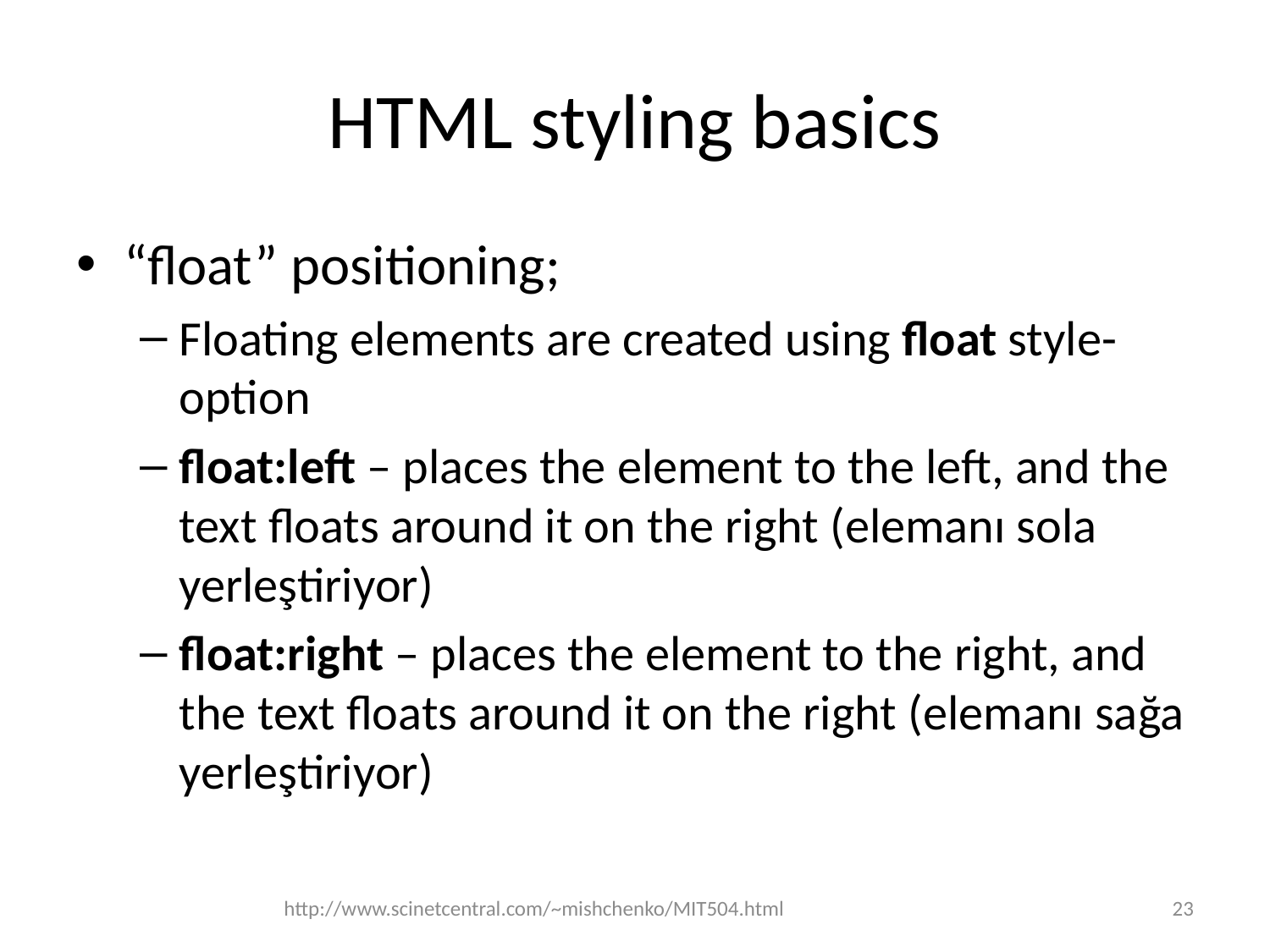

# HTML styling basics
“float” positioning;
Floating elements are created using float style-option
float:left – places the element to the left, and the text floats around it on the right (elemanı sola yerleştiriyor)
float:right – places the element to the right, and the text floats around it on the right (elemanı sağa yerleştiriyor)
http://www.scinetcentral.com/~mishchenko/MIT504.html
23